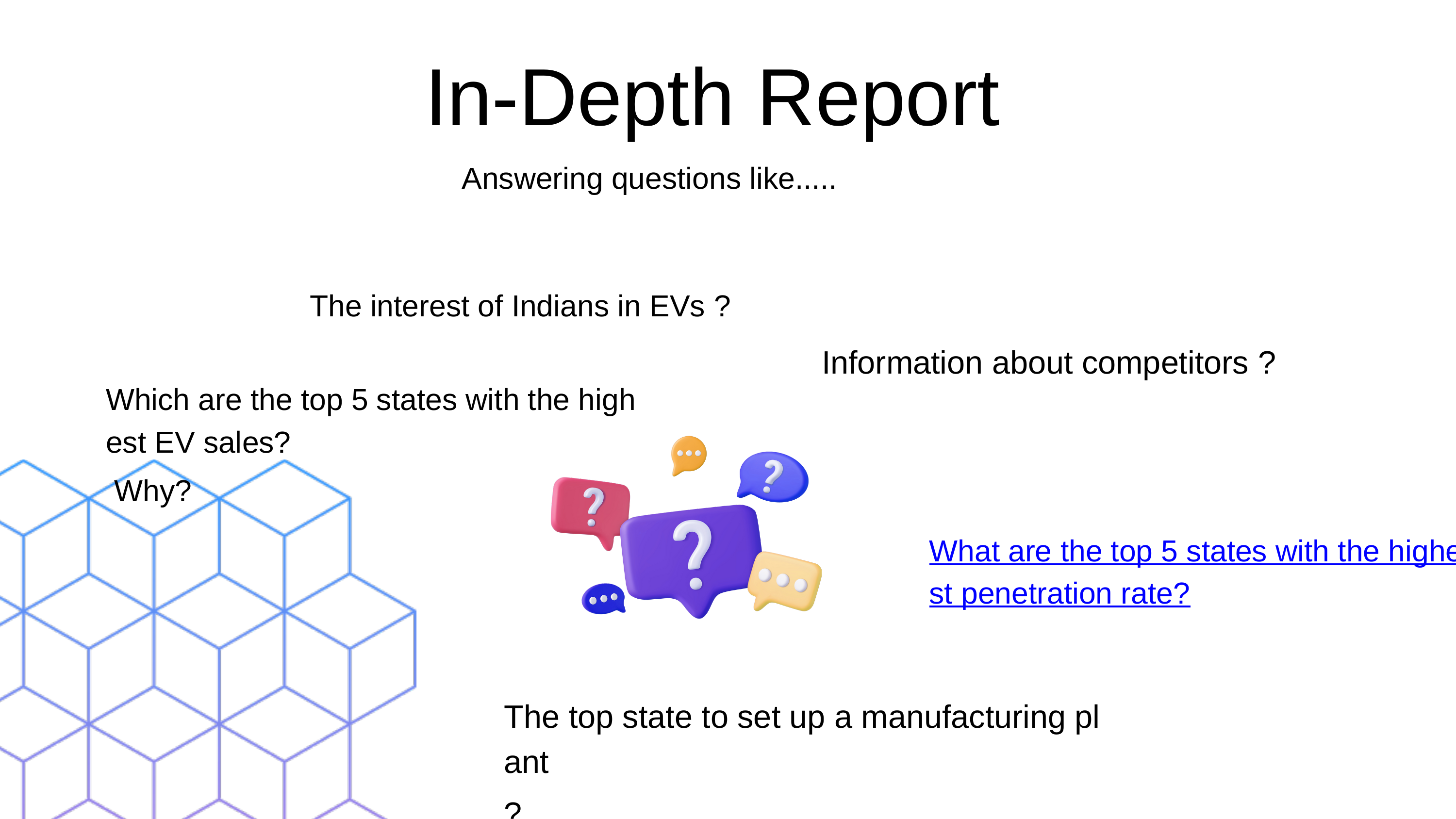

In-Depth Report
Answering questions like.....
The interest of Indians in EVs ?
Information about competitors ?
Which are the top 5 states with the highest EV sales? Why?

What are the top 5 states with the highest penetration rate?
The top state to set up a manufacturing plant?